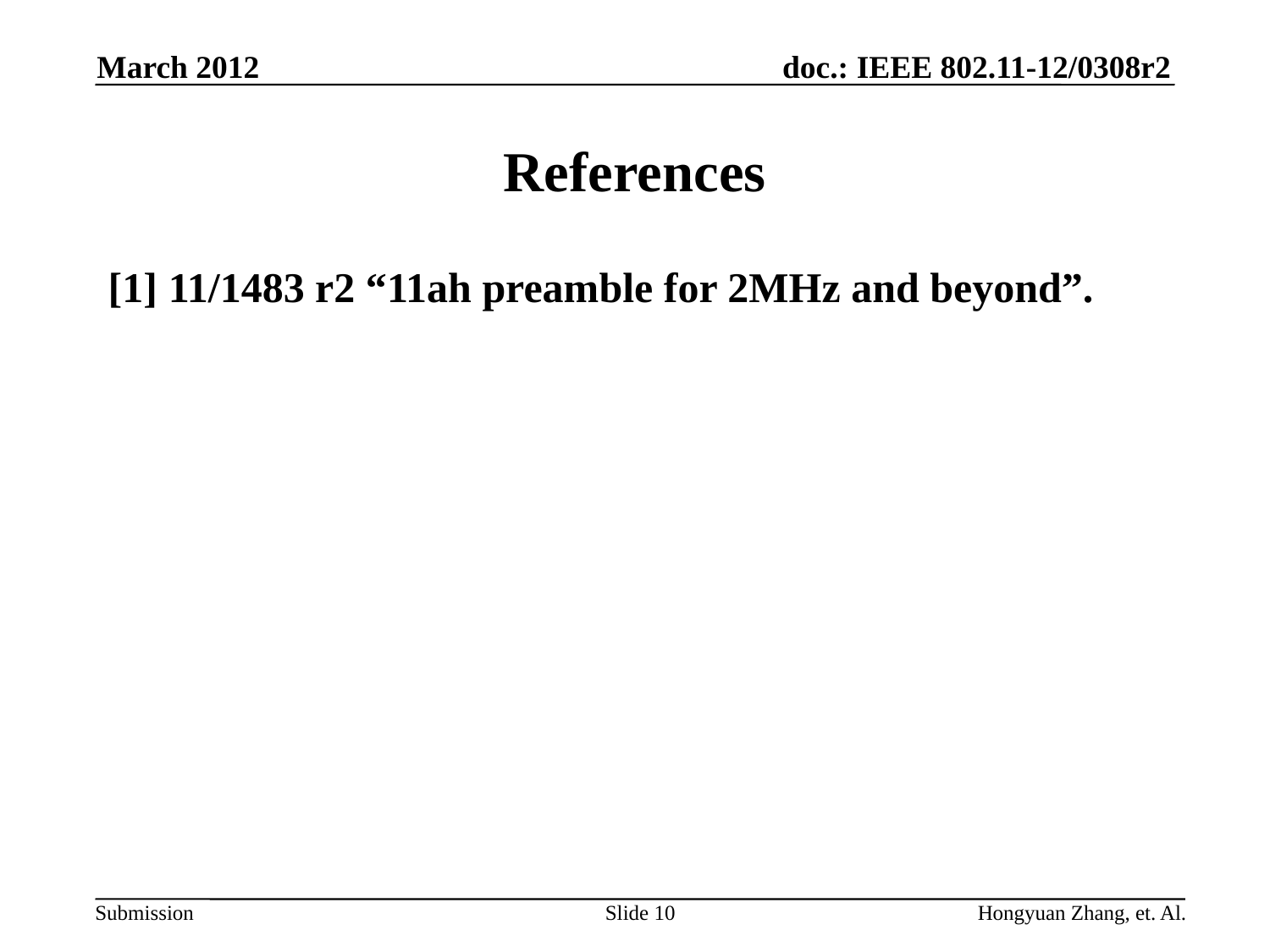

March 2012
# References
[1] 11/1483 r2 “11ah preamble for 2MHz and beyond”.
Slide 10
Hongyuan Zhang, et. Al.